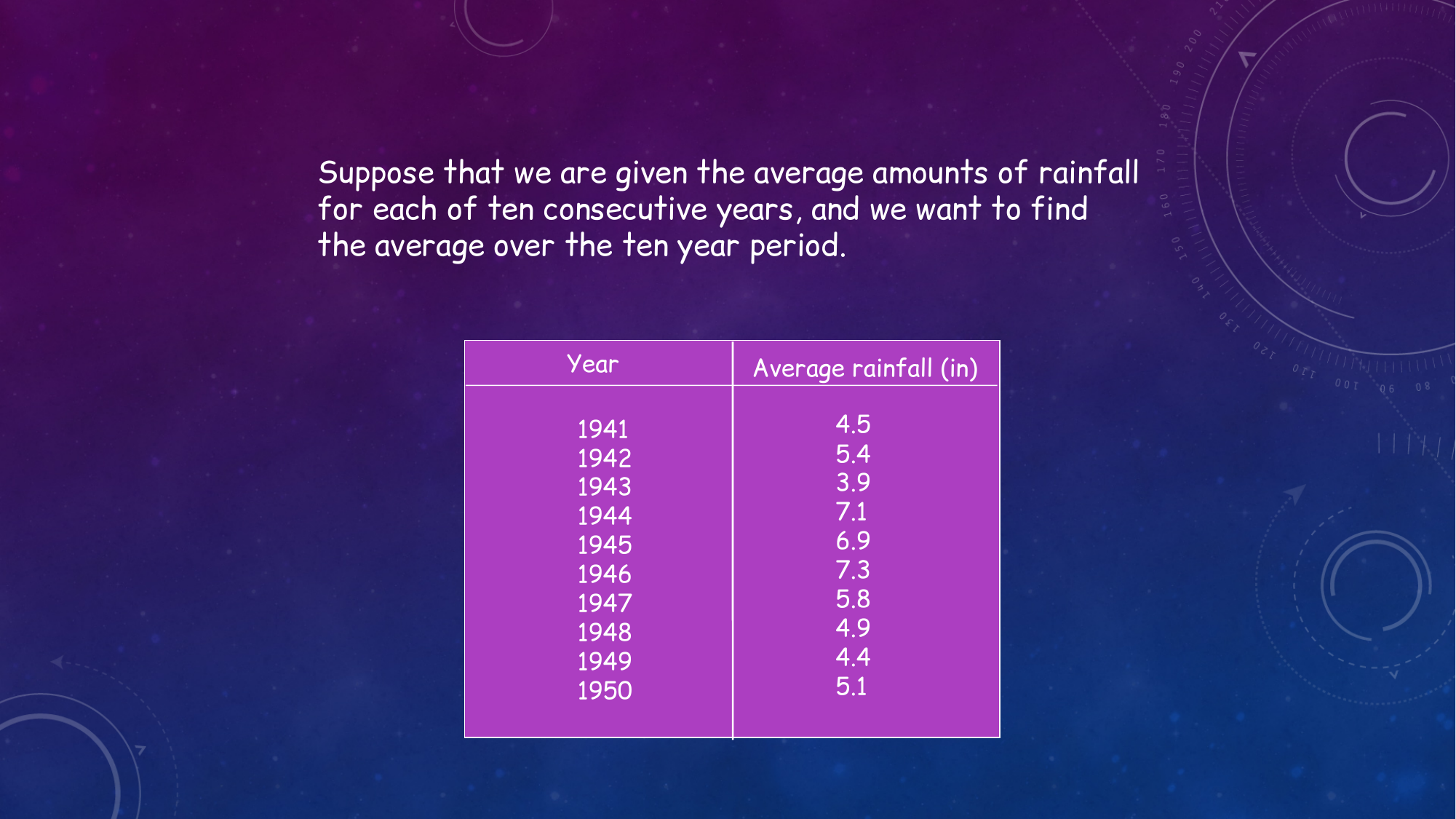

Suppose that we are given the average amounts of rainfall
for each of ten consecutive years, and we want to find
the average over the ten year period.

Year
Average rainfall (in)

4.5
5.4
3.9
7.1
6.9
7.3
5.8
4.9
4.4
5.1
1941
1942
1943
1944
1945
1946
1947
1948
1949
1950